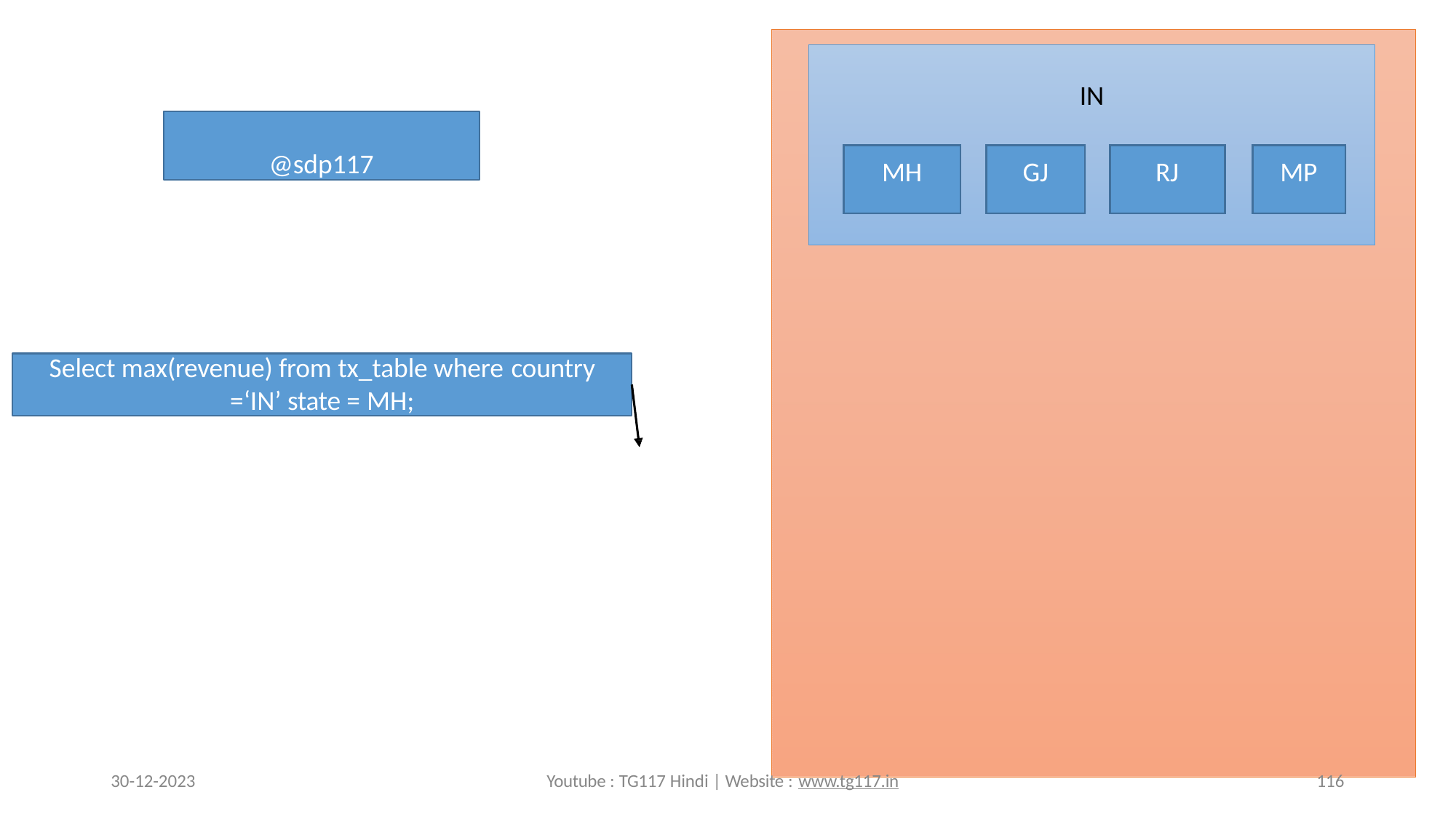

IN

@sdp117
| MH |  | GJ |  | RJ |  | MP |
| --- | --- | --- | --- | --- | --- | --- |

Select max(revenue) from tx_table where country
=‘IN’ state = MH;

30-12-2023
Youtube : TG117 Hindi | Website : www.tg117.in
116